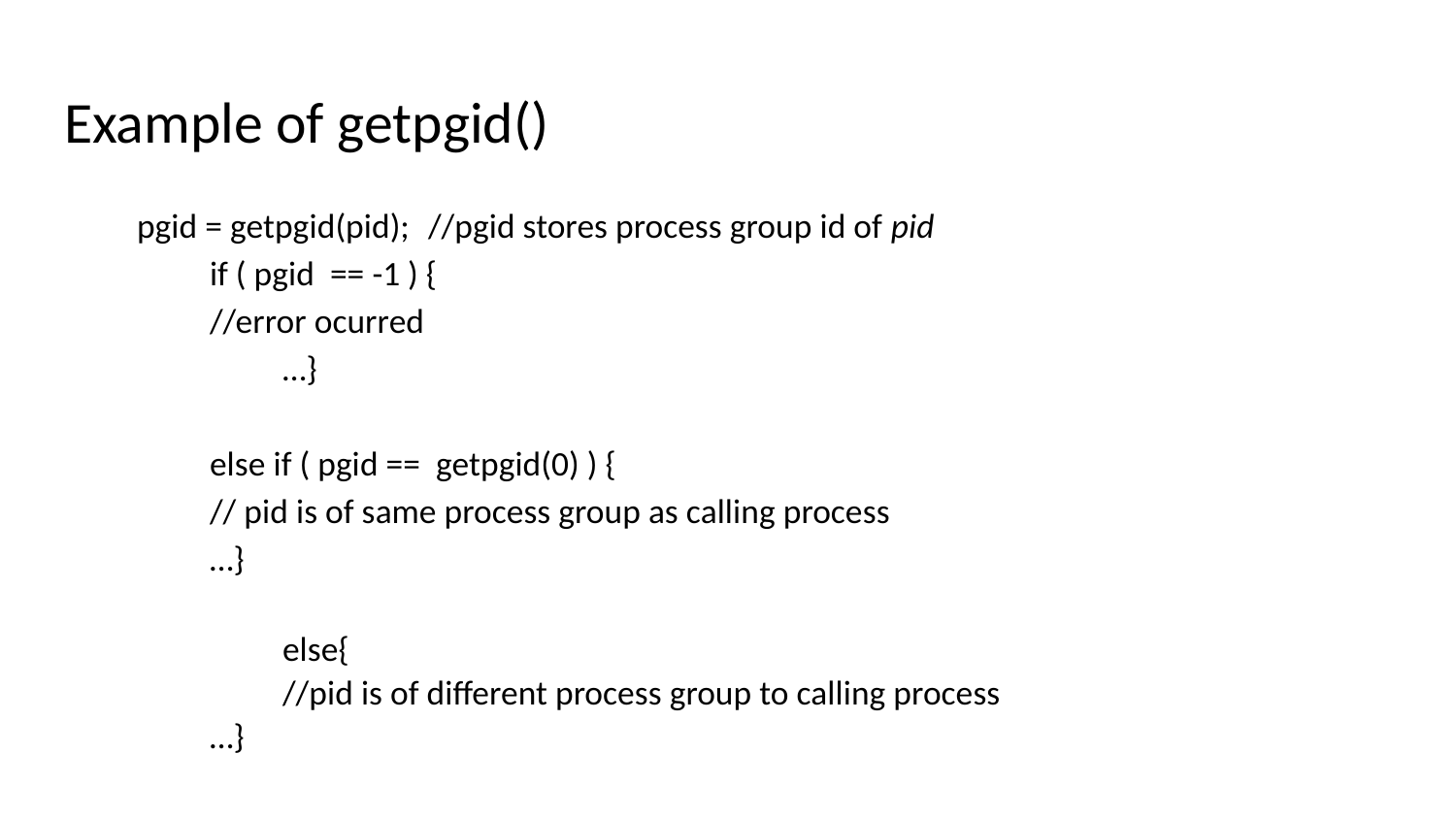

# Example of getpgid()
pgid = getpgid(pid);	//pgid stores process group id of pid
if ( pgid  == -1 ) {
//error ocurred
	…}

else if ( pgid ==  getpgid(0) ) {
// pid is of same process group as calling process
…}

	else{
	//pid is of different process group to calling process
…}